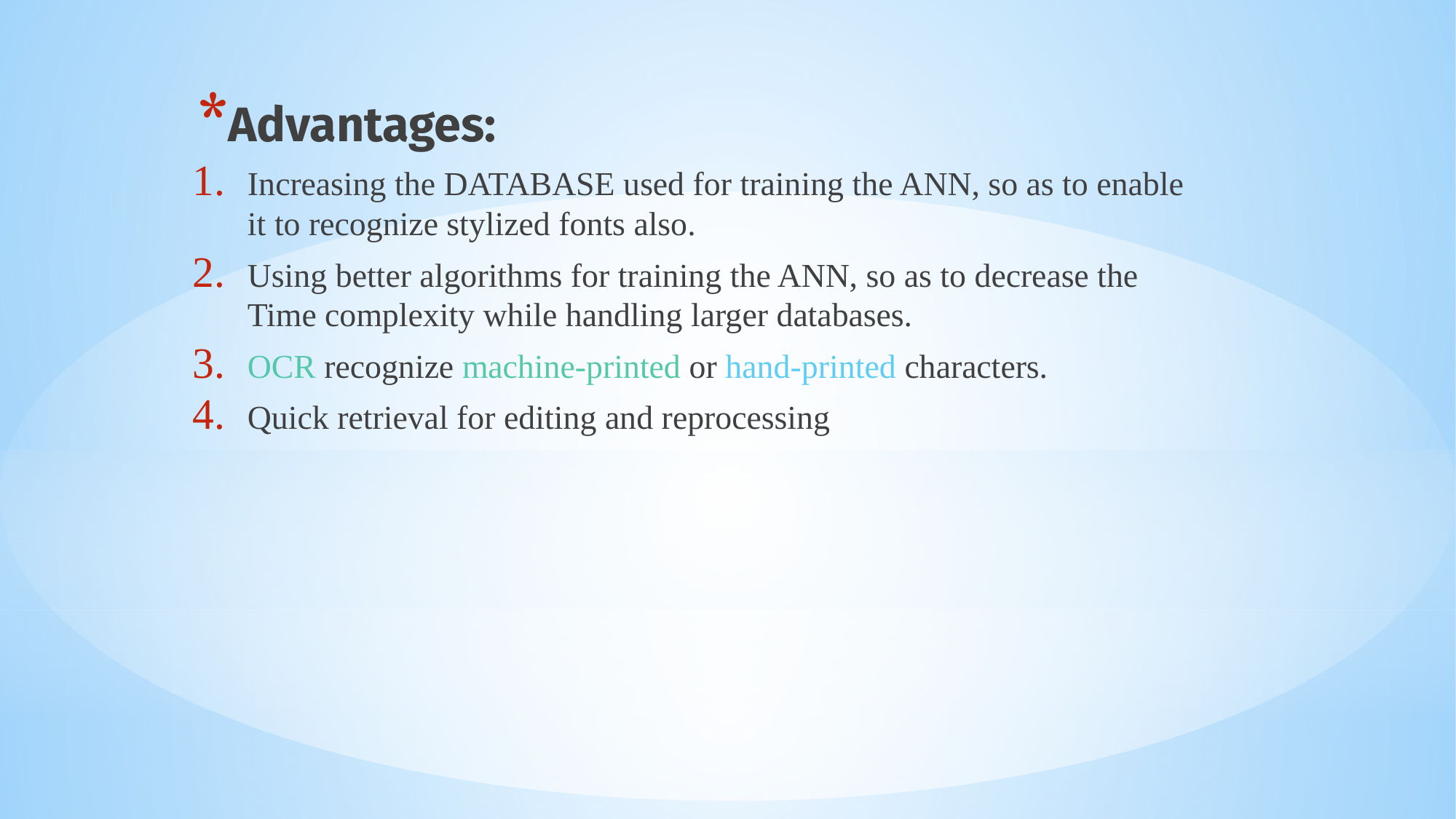

Advantages:
Increasing the DATABASE used for training the ANN, so as to enable it to recognize stylized fonts also.
Using better algorithms for training the ANN, so as to decrease the Time complexity while handling larger databases.
OCR recognize machine-printed or hand-printed characters.
Quick retrieval for editing and reprocessing